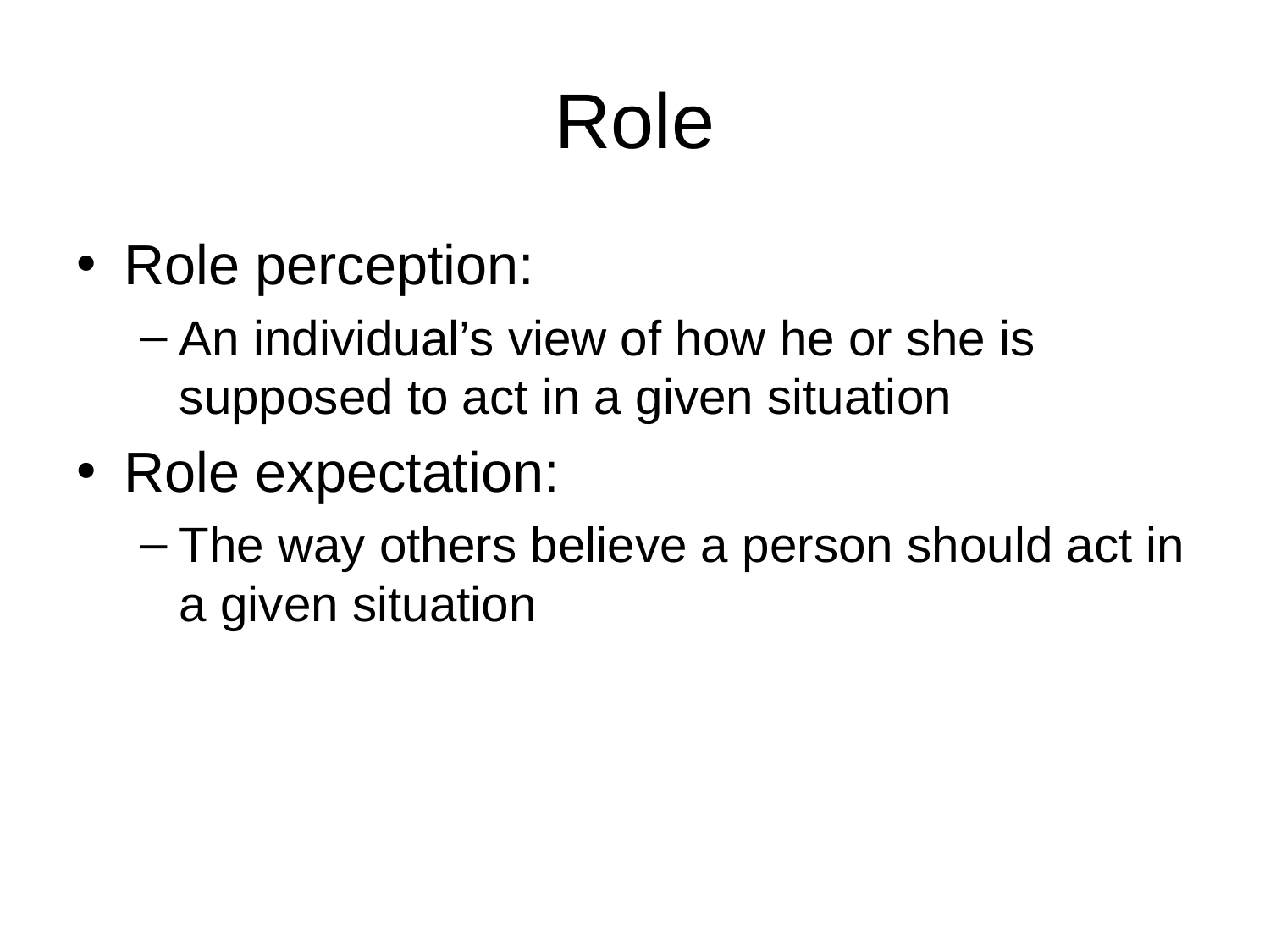

# Role
Role perception:
An individual’s view of how he or she is supposed to act in a given situation
Role expectation:
The way others believe a person should act in a given situation